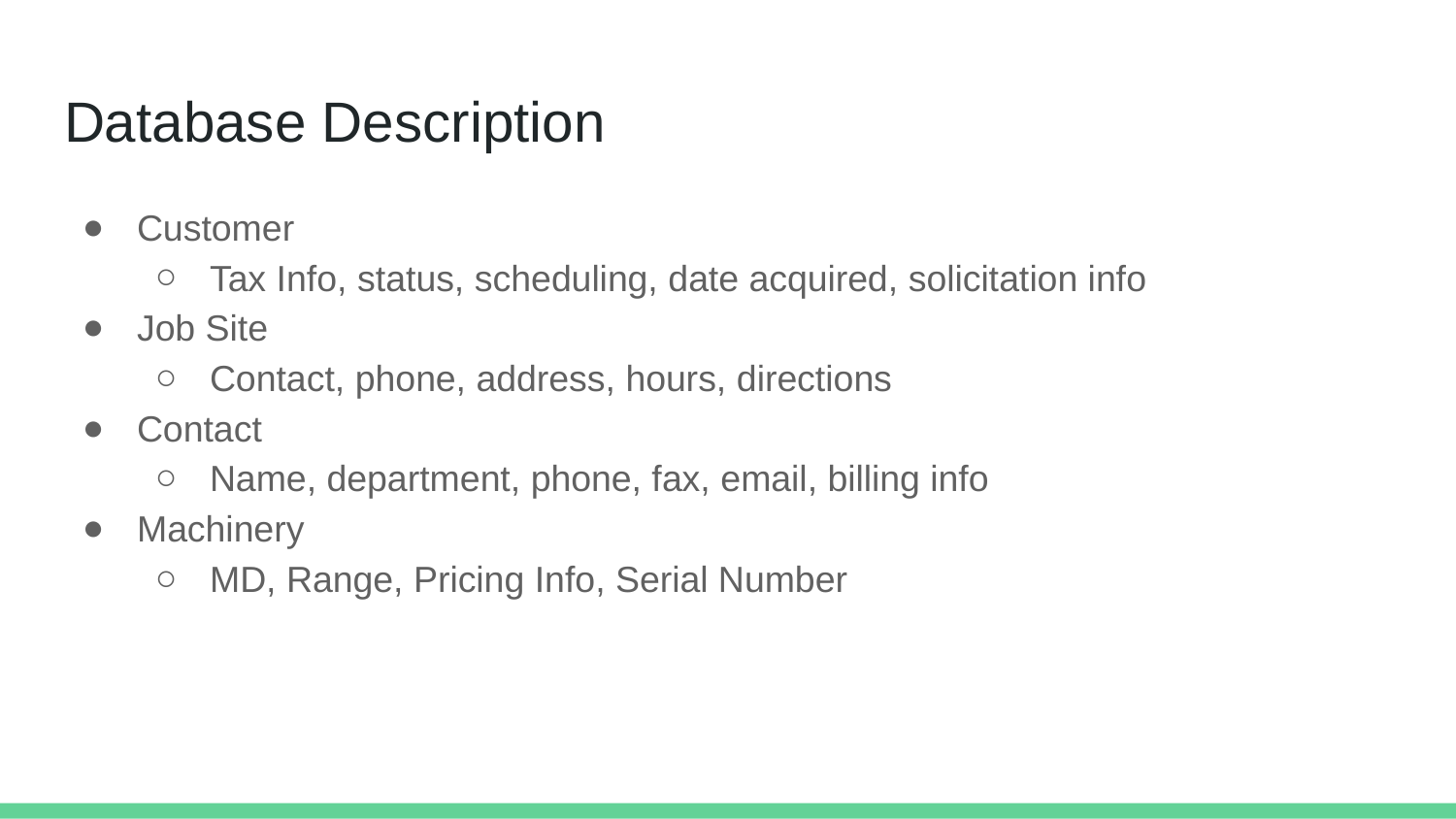

# Database Description
Customer
Tax Info, status, scheduling, date acquired, solicitation info
Job Site
Contact, phone, address, hours, directions
Contact
Name, department, phone, fax, email, billing info
Machinery
MD, Range, Pricing Info, Serial Number